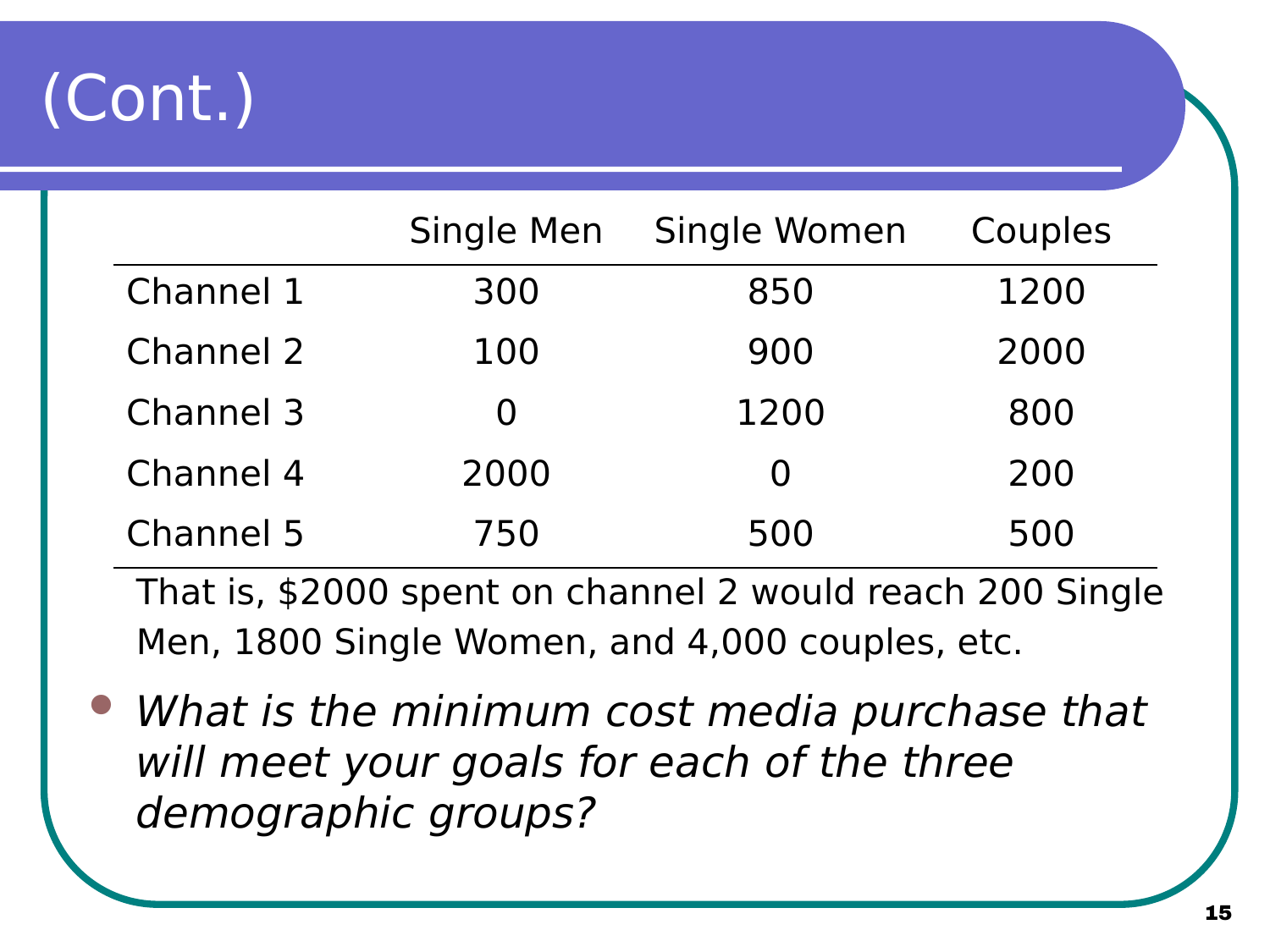

# (Cont.)
|  | Single Men | Single Women | Couples |
| --- | --- | --- | --- |
| Channel 1 | 300 | 850 | 1200 |
| Channel 2 | 100 | 900 | 2000 |
| Channel 3 | 0 | 1200 | 800 |
| Channel 4 | 2000 | 0 | 200 |
| Channel 5 | 750 | 500 | 500 |

	That is, $2000 spent on channel 2 would reach 200 Single Men, 1800 Single Women, and 4,000 couples, etc.
What is the minimum cost media purchase that will meet your goals for each of the three demographic groups?
15